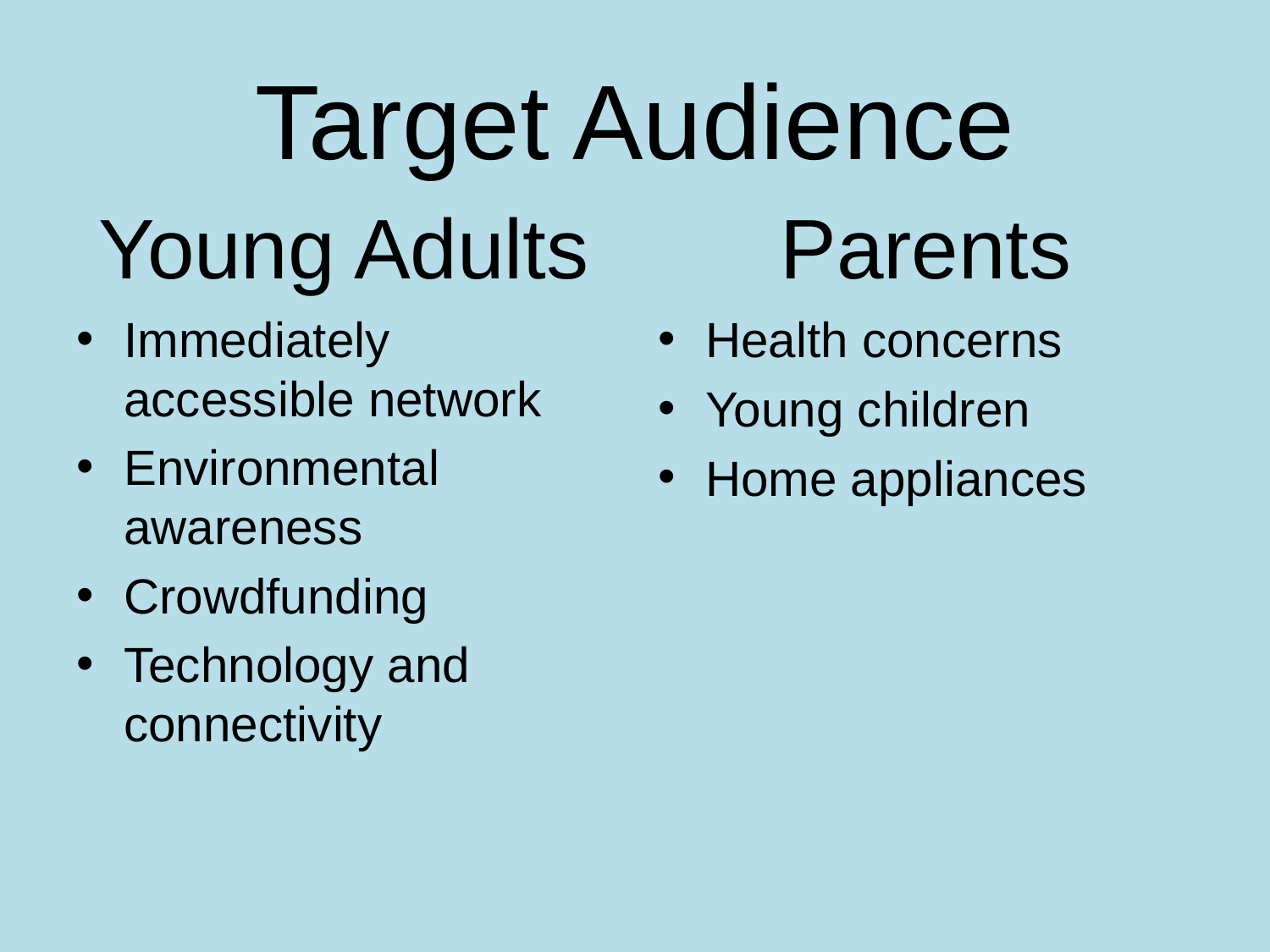

# Target Audience
Young Adults
Parents
Immediately accessible network
Environmental awareness
Crowdfunding
Technology and connectivity
Health concerns
Young children
Home appliances